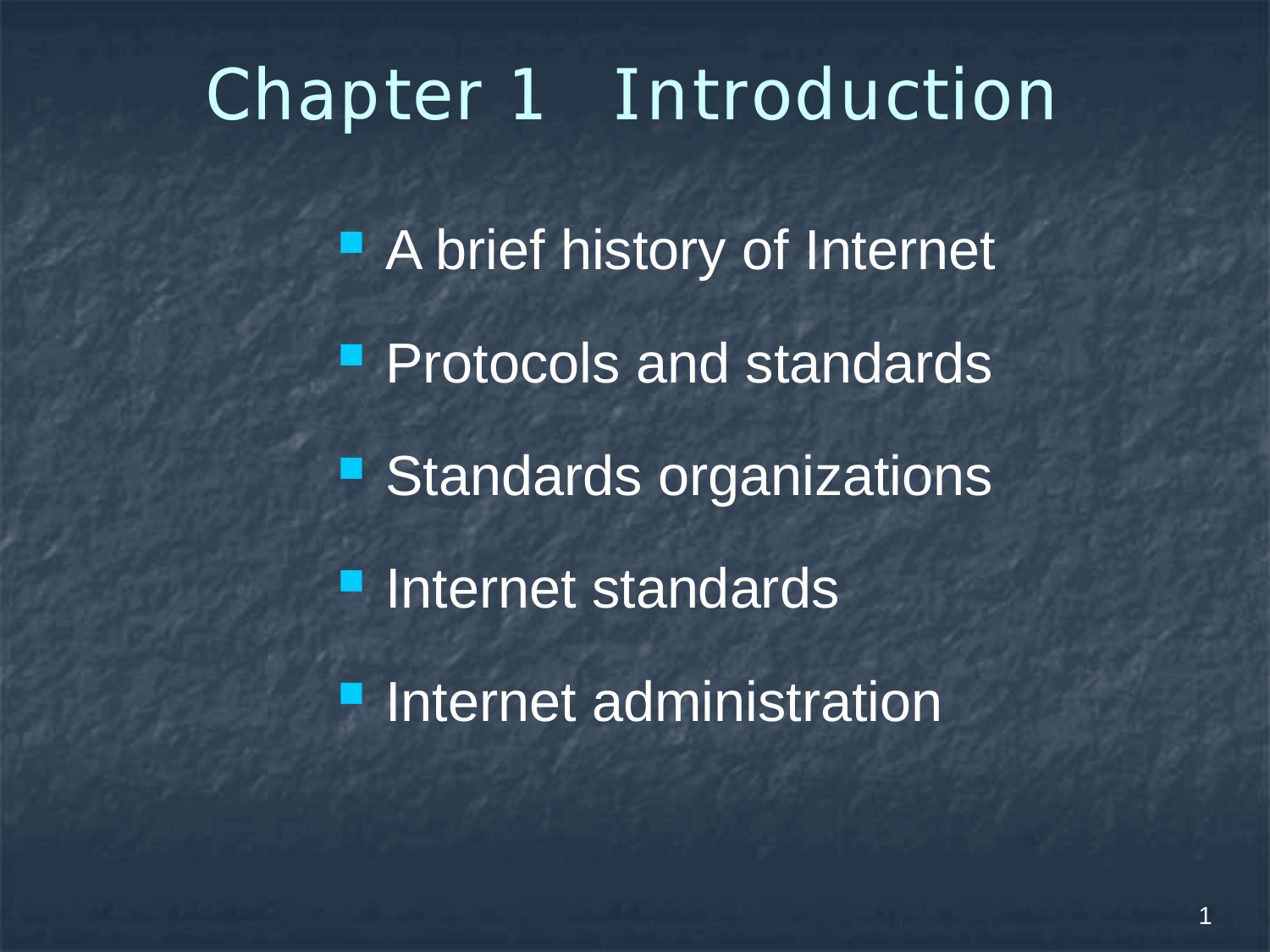

# Chapter 1   Introduction
A brief history of Internet
Protocols and standards
Standards organizations
Internet standards
Internet administration
1